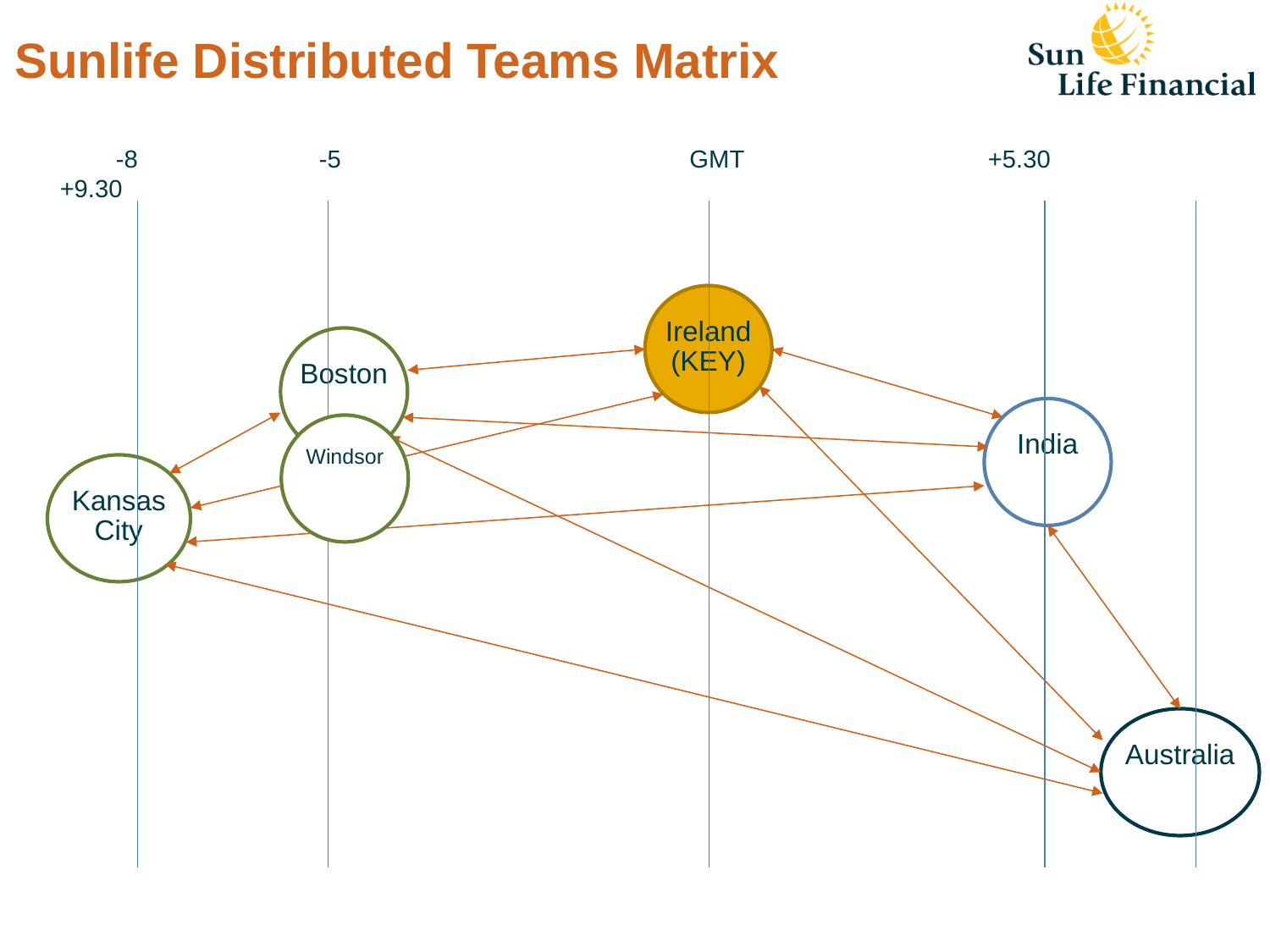

# Sunlife Distributed Teams Matrix
        -8                          -5                                                  GMT                                   +5.30                +9.30
Ireland
(KEY)
Boston
India
Windsor
Kansas
City
Australia